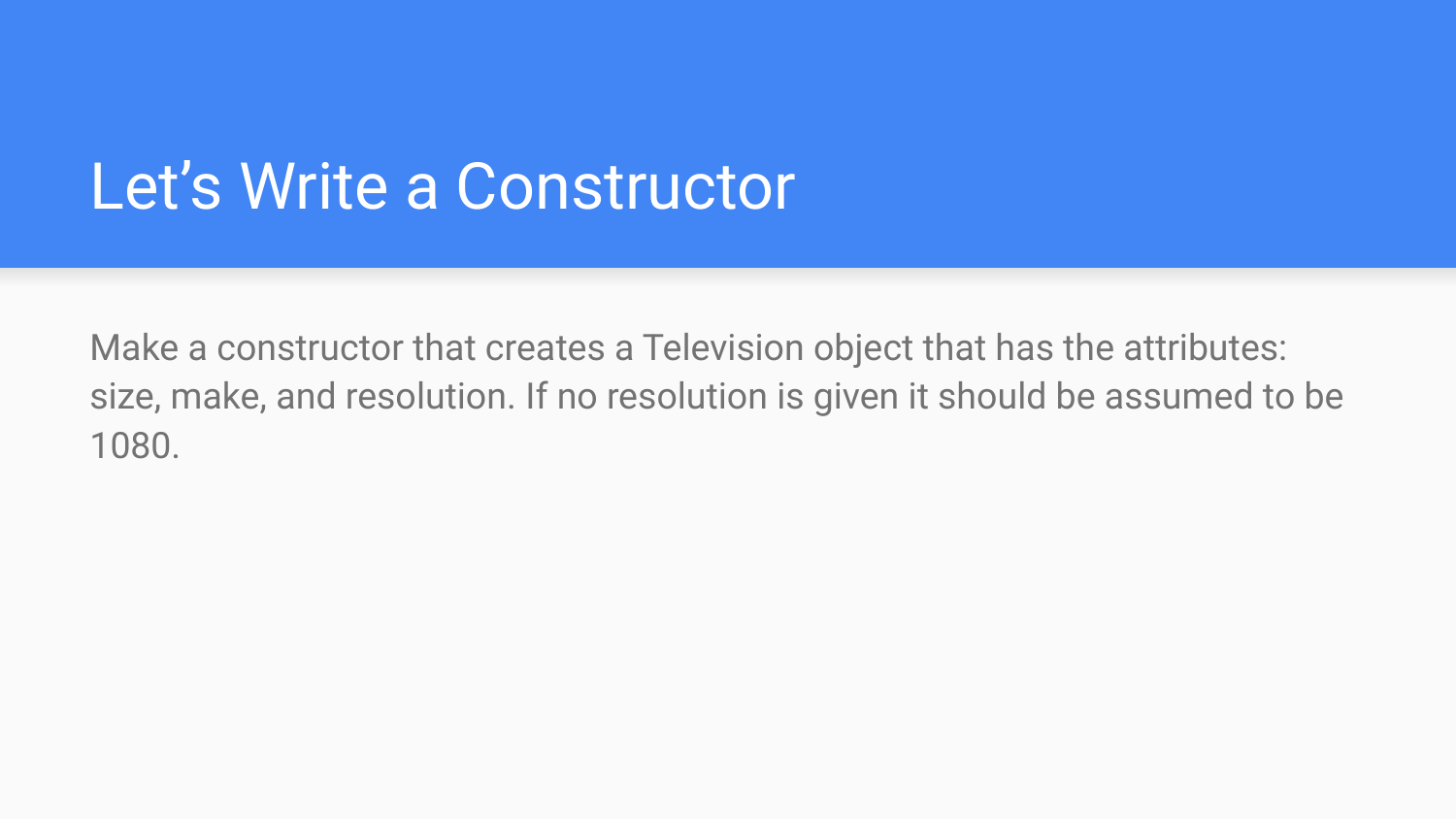

# Let’s Write a Constructor
Make a constructor that creates a Television object that has the attributes: size, make, and resolution. If no resolution is given it should be assumed to be 1080.